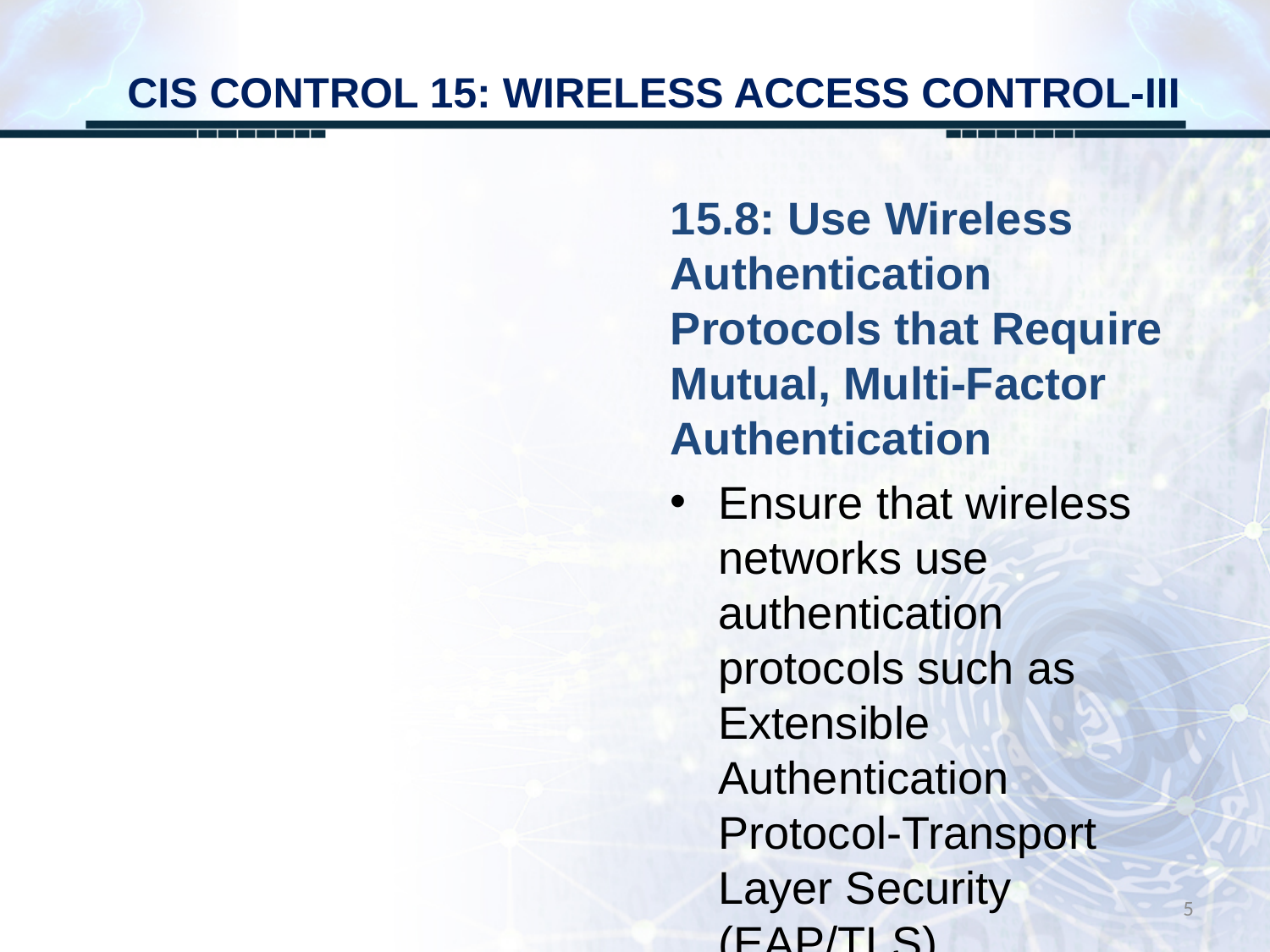

# CIS CONTROL 15: WIRELESS ACCESS CONTROL-III
15.8: Use Wireless Authentication Protocols that Require Mutual, Multi-Factor Authentication
Ensure that wireless networks use authentication protocols such as Extensible Authentication Protocol-Transport Layer Security (EAP/TLS), …
5